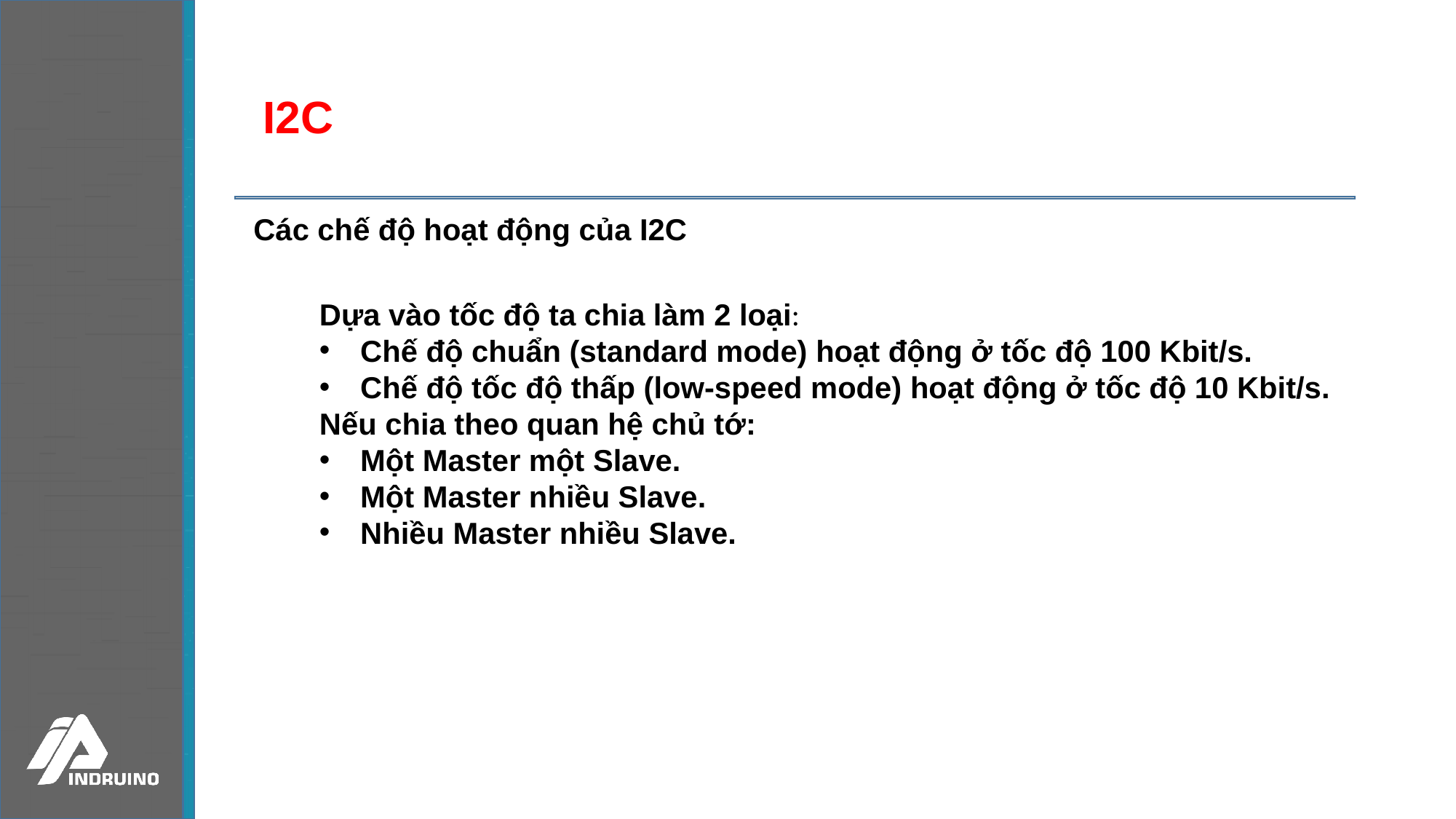

I2C
Các chế độ hoạt động của I2C
Dựa vào tốc độ ta chia làm 2 loại:
Chế độ chuẩn (standard mode) hoạt động ở tốc độ 100 Kbit/s.
Chế độ tốc độ thấp (low-speed mode) hoạt động ở tốc độ 10 Kbit/s.
Nếu chia theo quan hệ chủ tớ:
Một Master một Slave.
Một Master nhiều Slave.
Nhiều Master nhiều Slave.